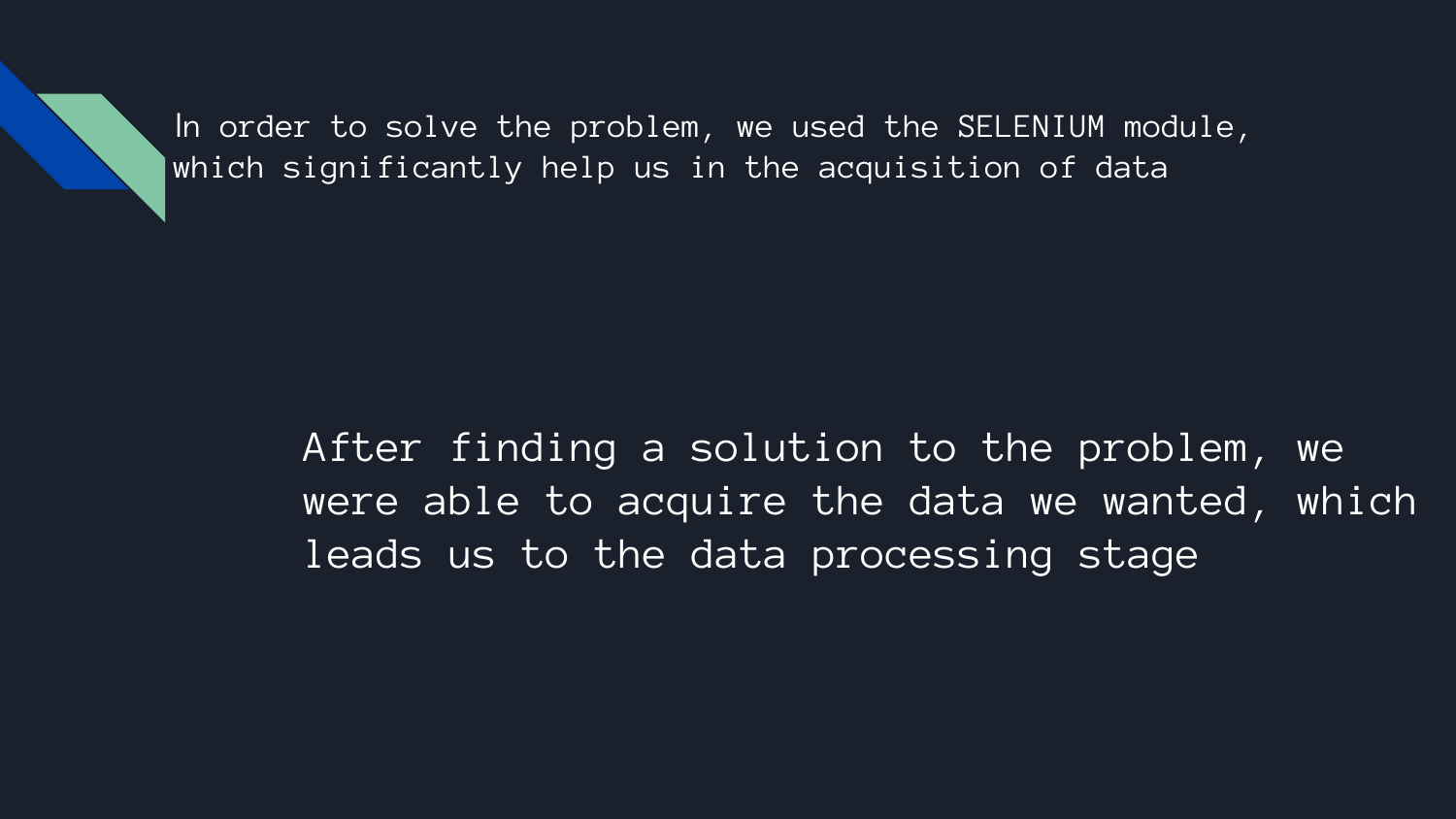

# In order to solve the problem, we used the SELENIUM module, which significantly help us in the acquisition of data
After finding a solution to the problem, we were able to acquire the data we wanted, which leads us to the data processing stage